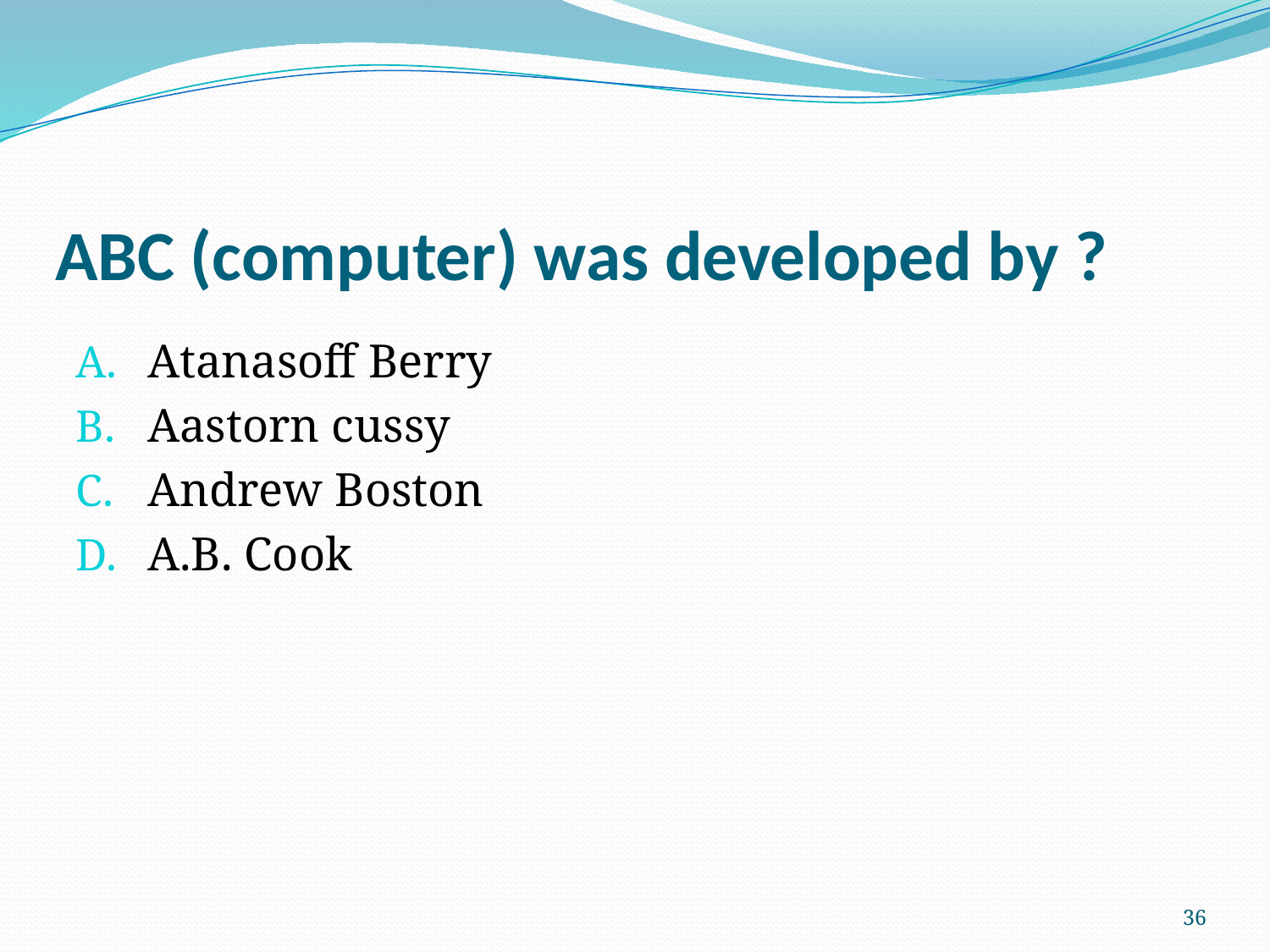

# ABC (computer) was developed by ?
Atanasoff Berry
Aastorn cussy
Andrew Boston
A.B. Cook
36